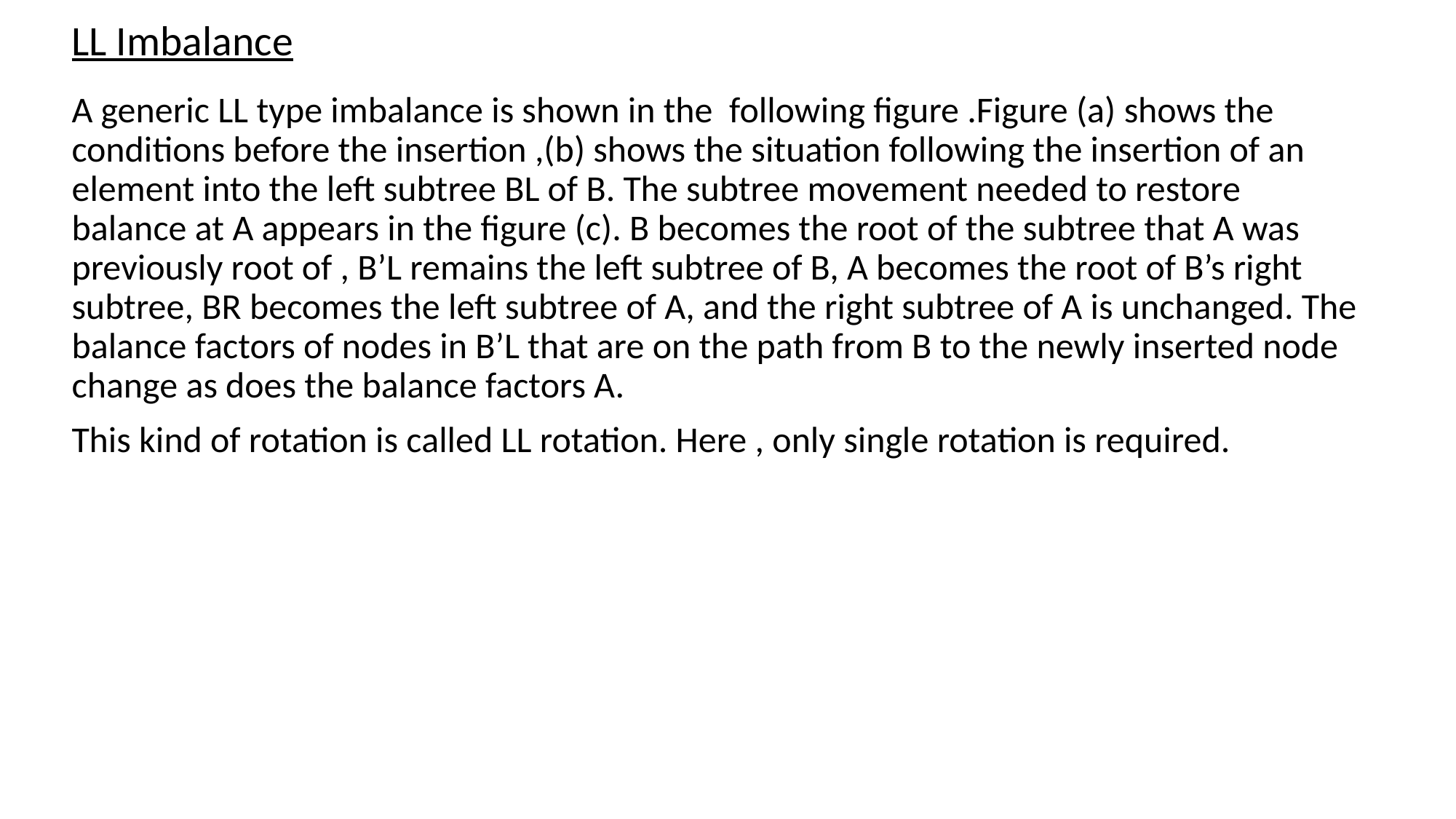

# LL Imbalance
A generic LL type imbalance is shown in the  following figure .Figure (a) shows the conditions before the insertion ,(b) shows the situation following the insertion of an element into the left subtree BL of B. The subtree movement needed to restore balance at A appears in the figure (c). B becomes the root of the subtree that A was previously root of , B’L remains the left subtree of B, A becomes the root of B’s right subtree, BR becomes the left subtree of A, and the right subtree of A is unchanged. The balance factors of nodes in B’L that are on the path from B to the newly inserted node change as does the balance factors A.
This kind of rotation is called LL rotation. Here , only single rotation is required.